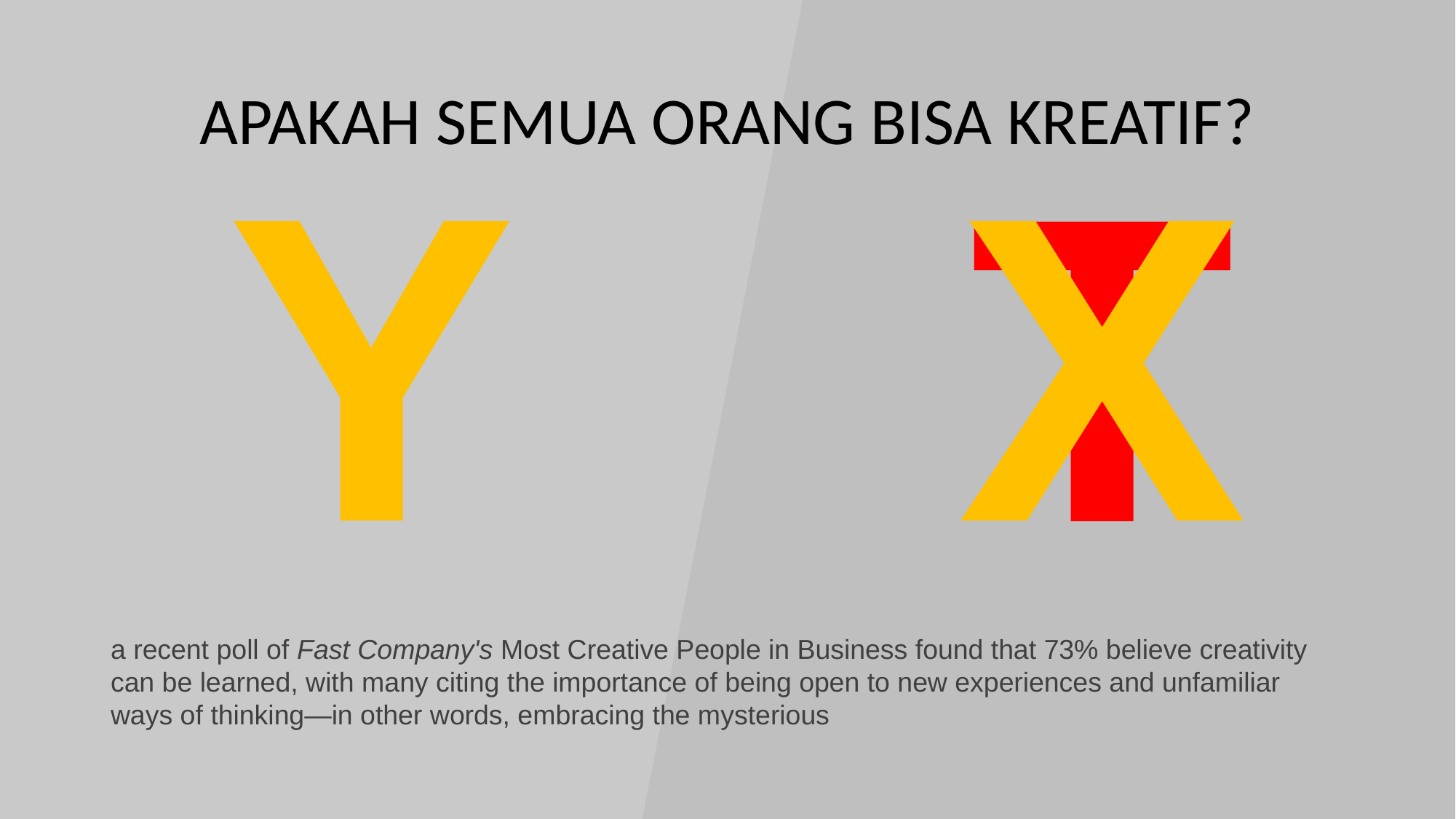

# APAKAH SEMUA ORANG BISA KREATIF?
Y
X
T
a recent poll of Fast Company's Most Creative People in Business found that 73% believe creativity can be learned, with many citing the importance of being open to new experiences and unfamiliar ways of thinking—in other words, embracing the mysterious